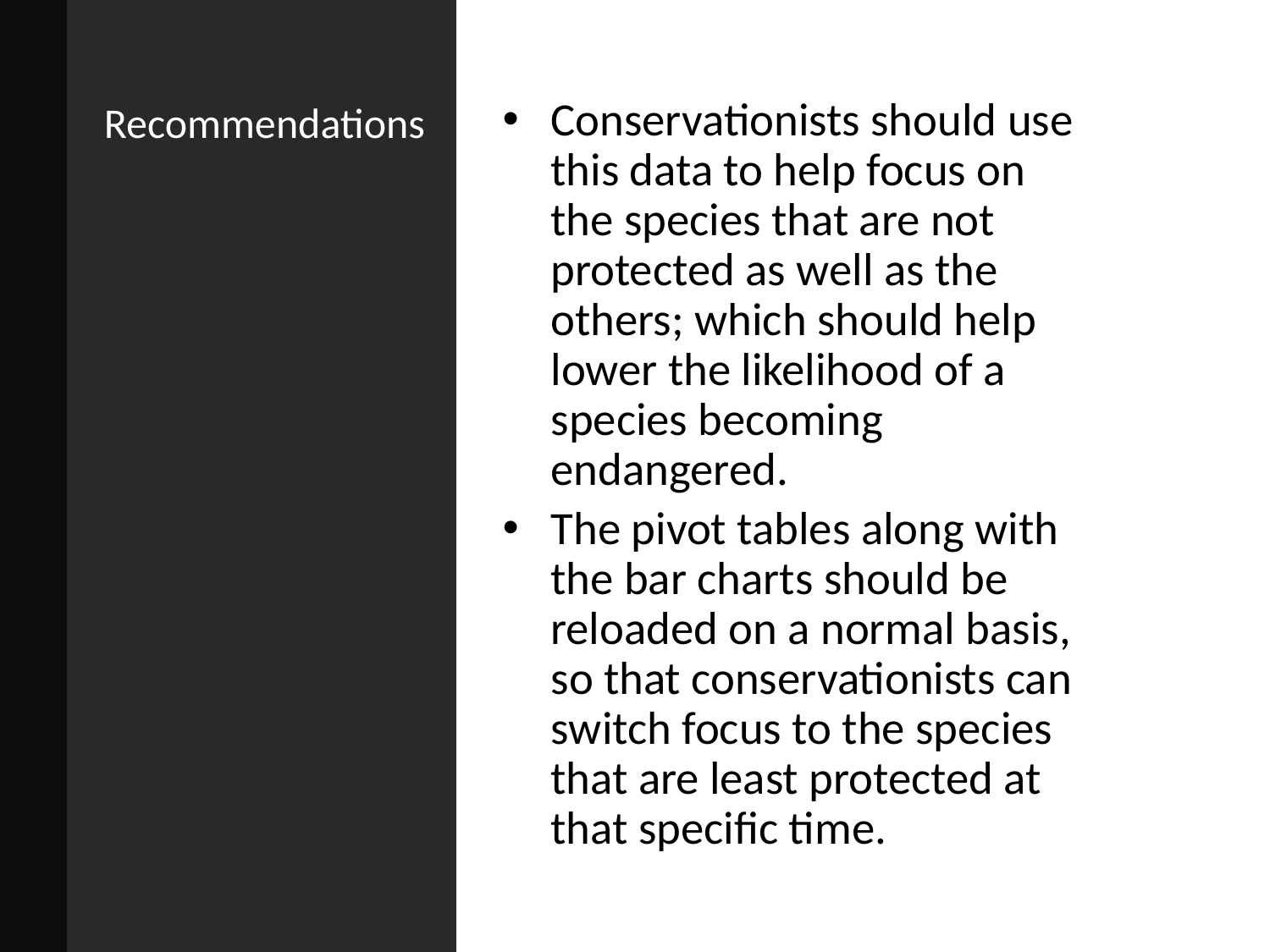

# Recommendations
Conservationists should use this data to help focus on the species that are not protected as well as the others; which should help lower the likelihood of a species becoming endangered.
The pivot tables along with the bar charts should be reloaded on a normal basis, so that conservationists can switch focus to the species that are least protected at that specific time.